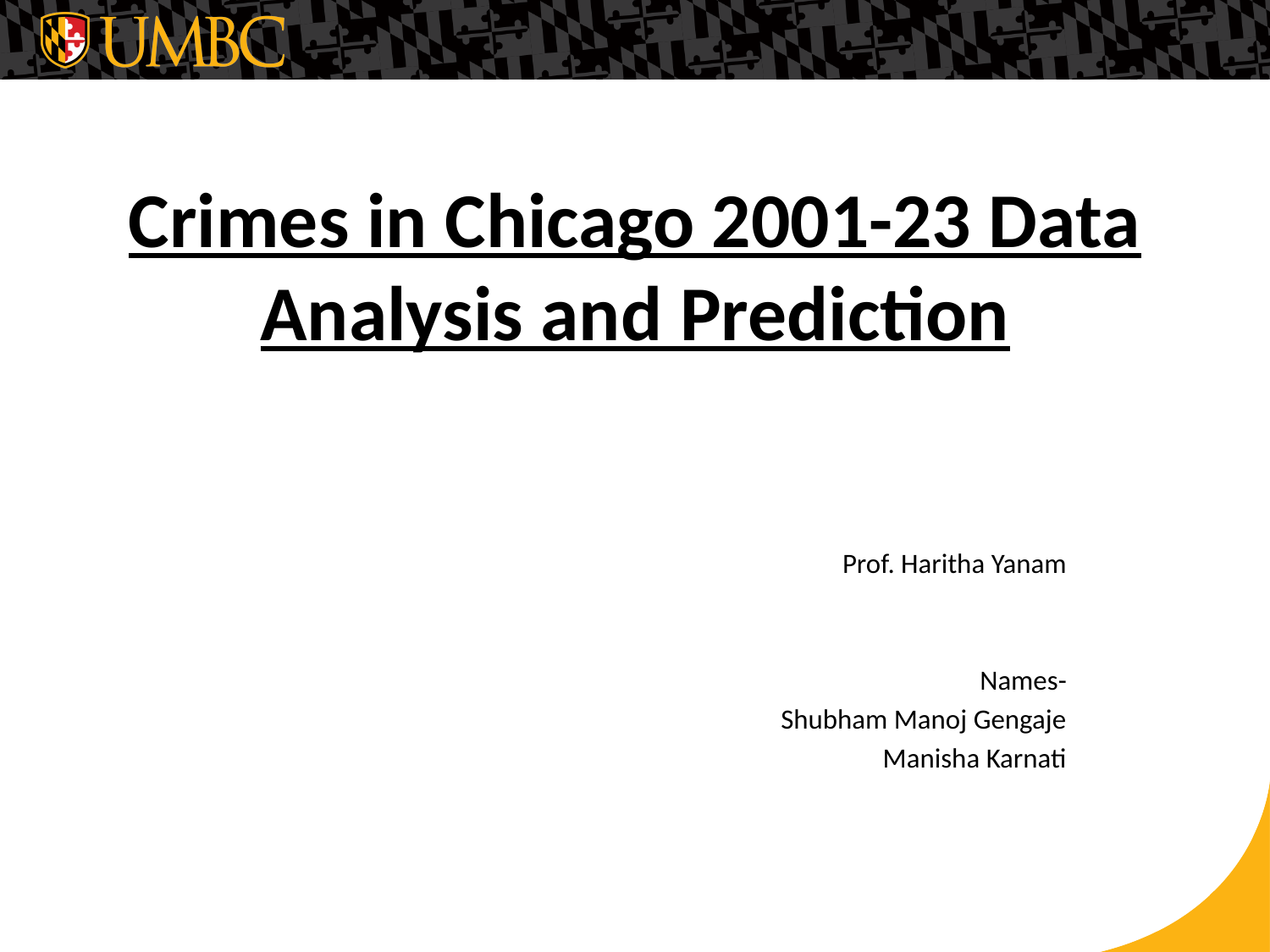

# Crimes in Chicago 2001-23 Data Analysis and Prediction
Prof. Haritha Yanam

Names-
Shubham Manoj Gengaje
Manisha Karnati